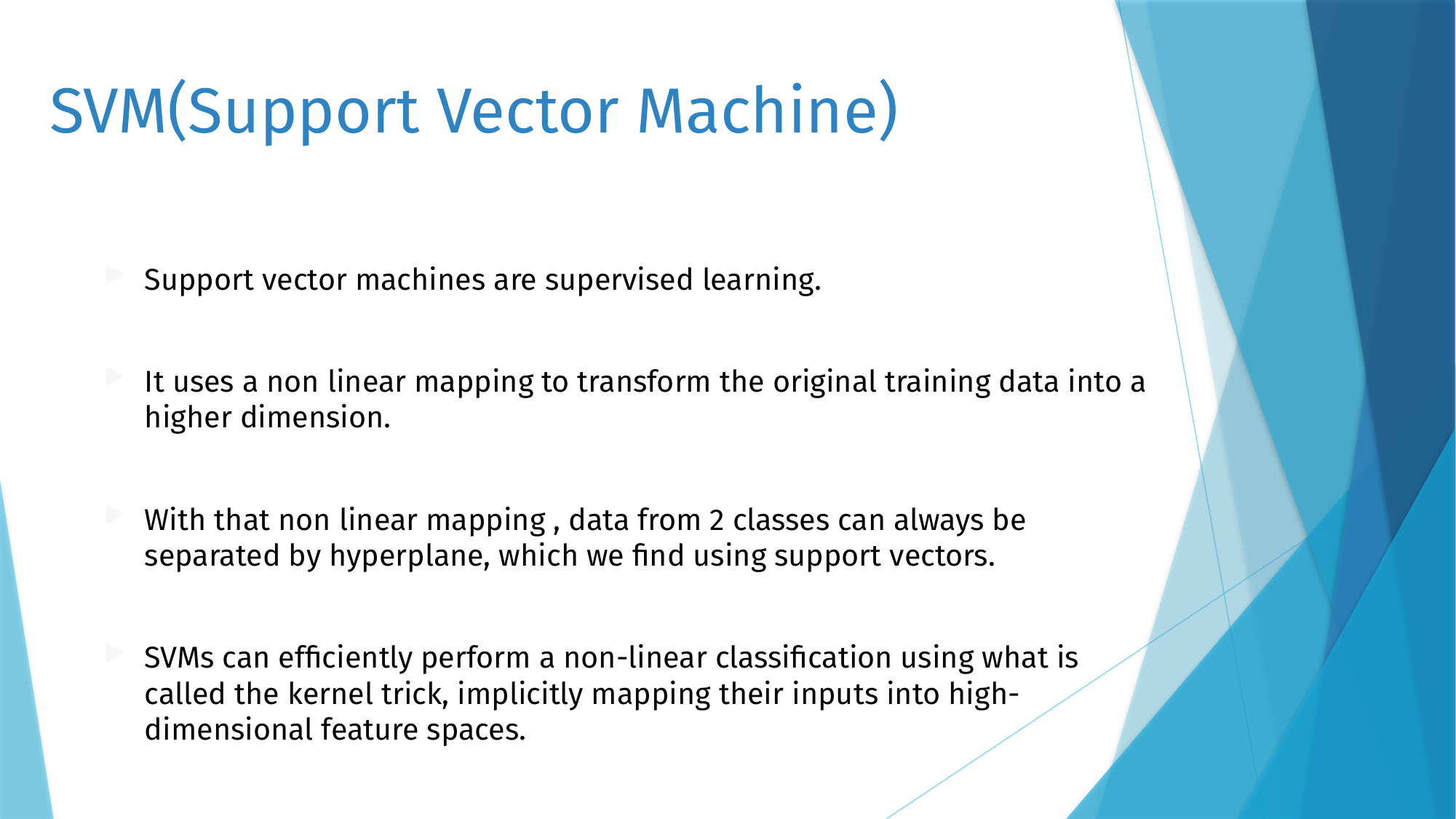

SVM(Support Vector Machine)
Support vector machines are supervised learning.

It uses a non linear mapping to transform the original training data into a higher dimension.

With that non linear mapping , data from 2 classes can always be separated by hyperplane, which we find using support vectors.

SVMs can efficiently perform a non-linear classification using what is called the kernel trick, implicitly mapping their inputs into high-dimensional feature spaces.